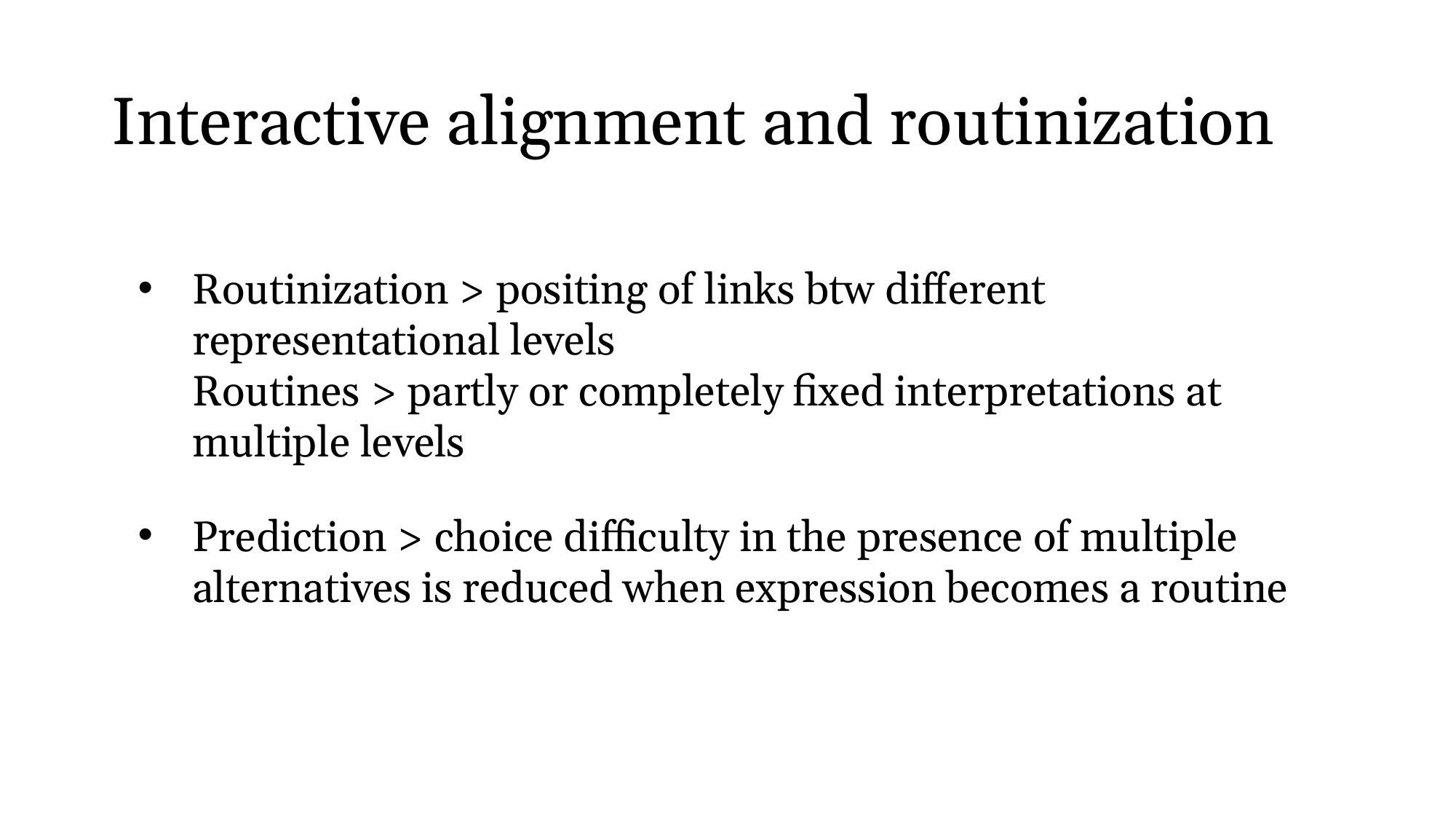

# Interactive alignment and routinization
Routinization > positing of links btw different representational levels
Routines > partly or completely fixed interpretations at multiple levels

Prediction > choice difficulty in the presence of multiple alternatives is reduced when expression becomes a routine